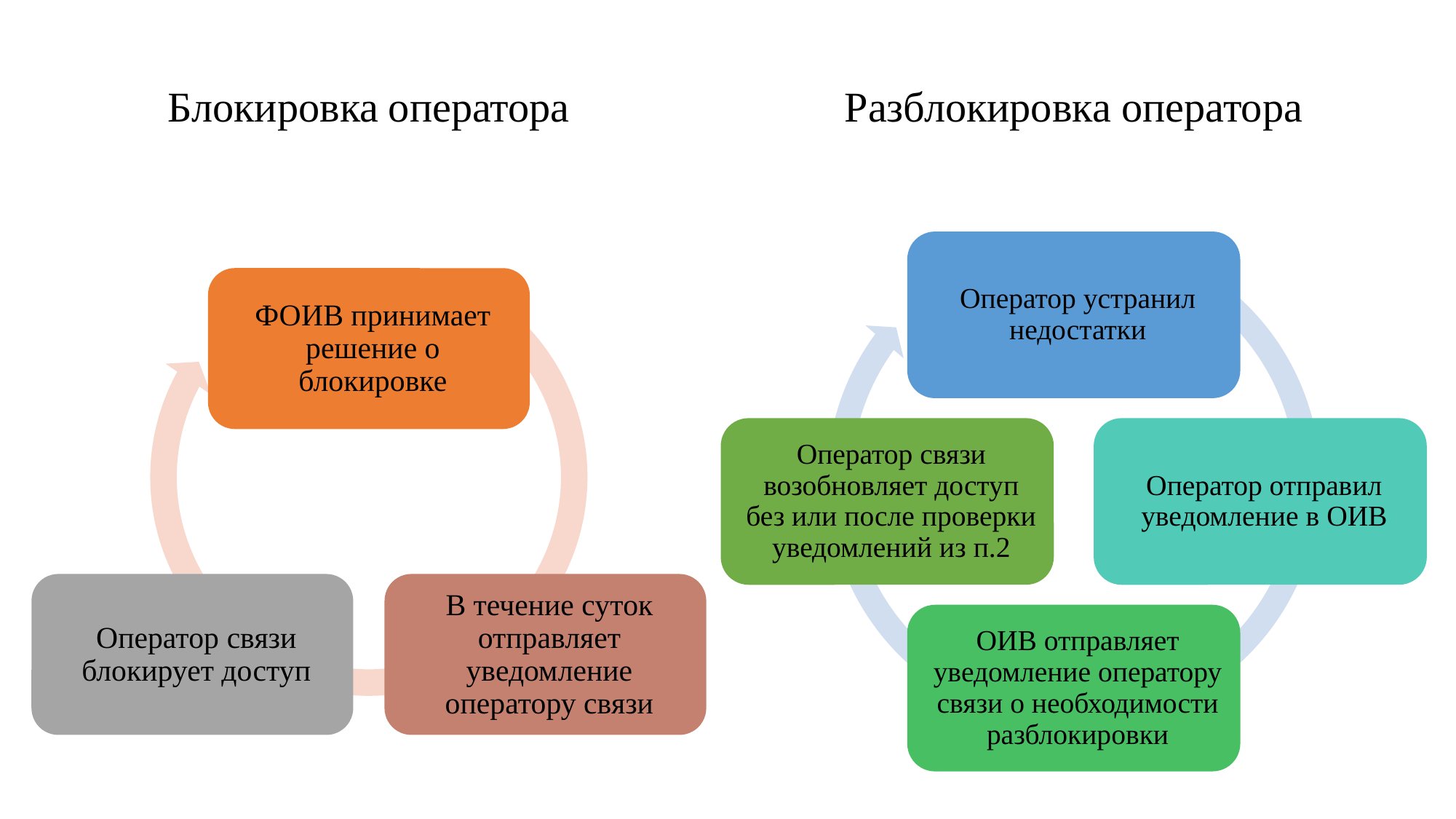

Блокировка оператора
Разблокировка оператора
ФОИВ принимает решение о блокировке
В течение суток отправляет уведомление оператору связи
Оператор связи блокирует доступ
Оператор устранил недостатки
Оператор отправил уведомление в ОИВ
ОИВ отправляет уведомление оператору связи о необходимости разблокировки
Оператор связи возобновляет доступ без или после проверки уведомлений из п.2